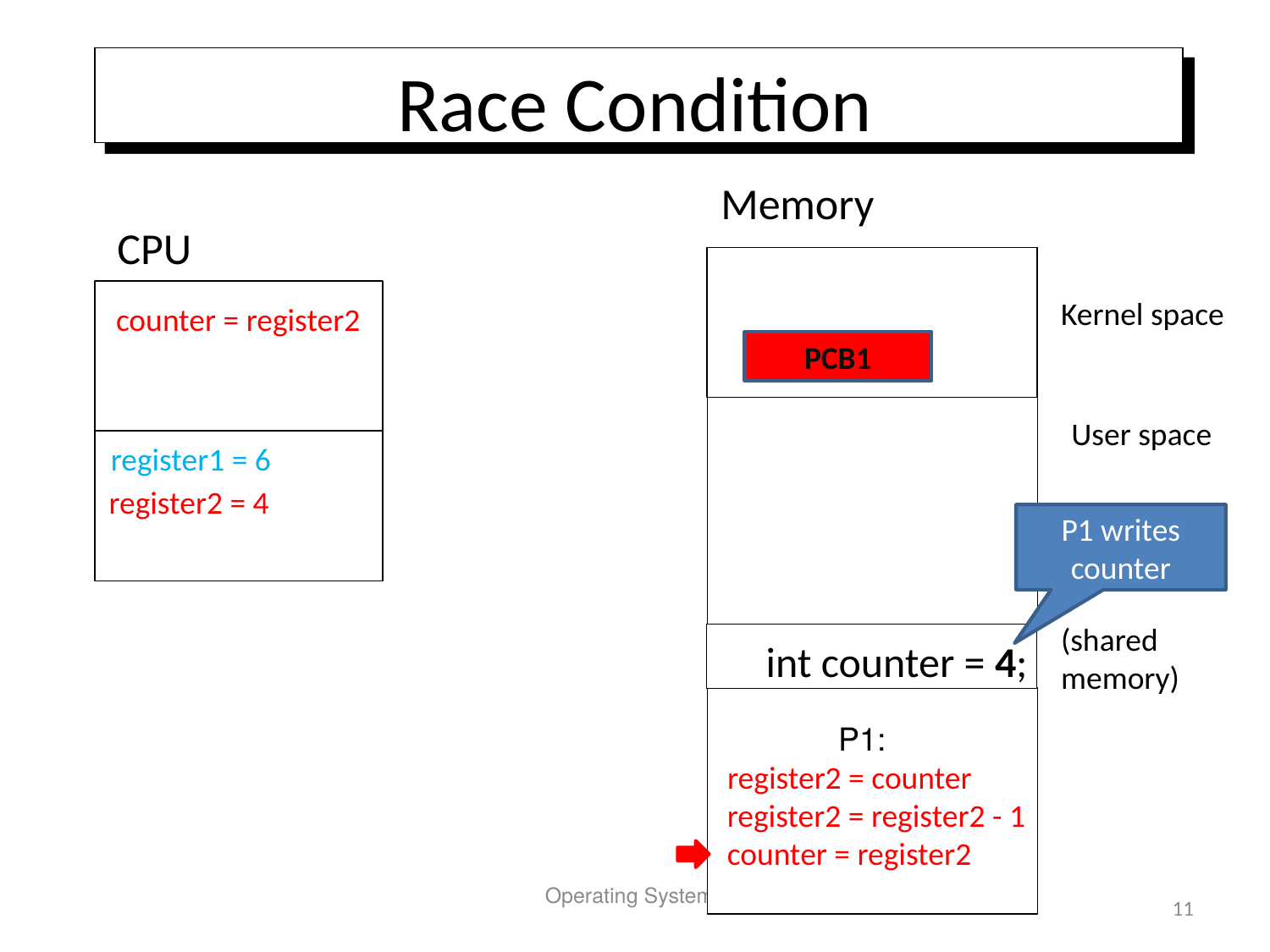

# Race Condition

Memory
CPU

Kernel space
 counter = register2

PCB1

User space

register1 = 6
register2 = 4
P1 writes counter
(shared
memory)

int counter = 4;

P1:
    register2 = counter
    register2 = register2 - 1
    counter = register2

Operating Systems

11